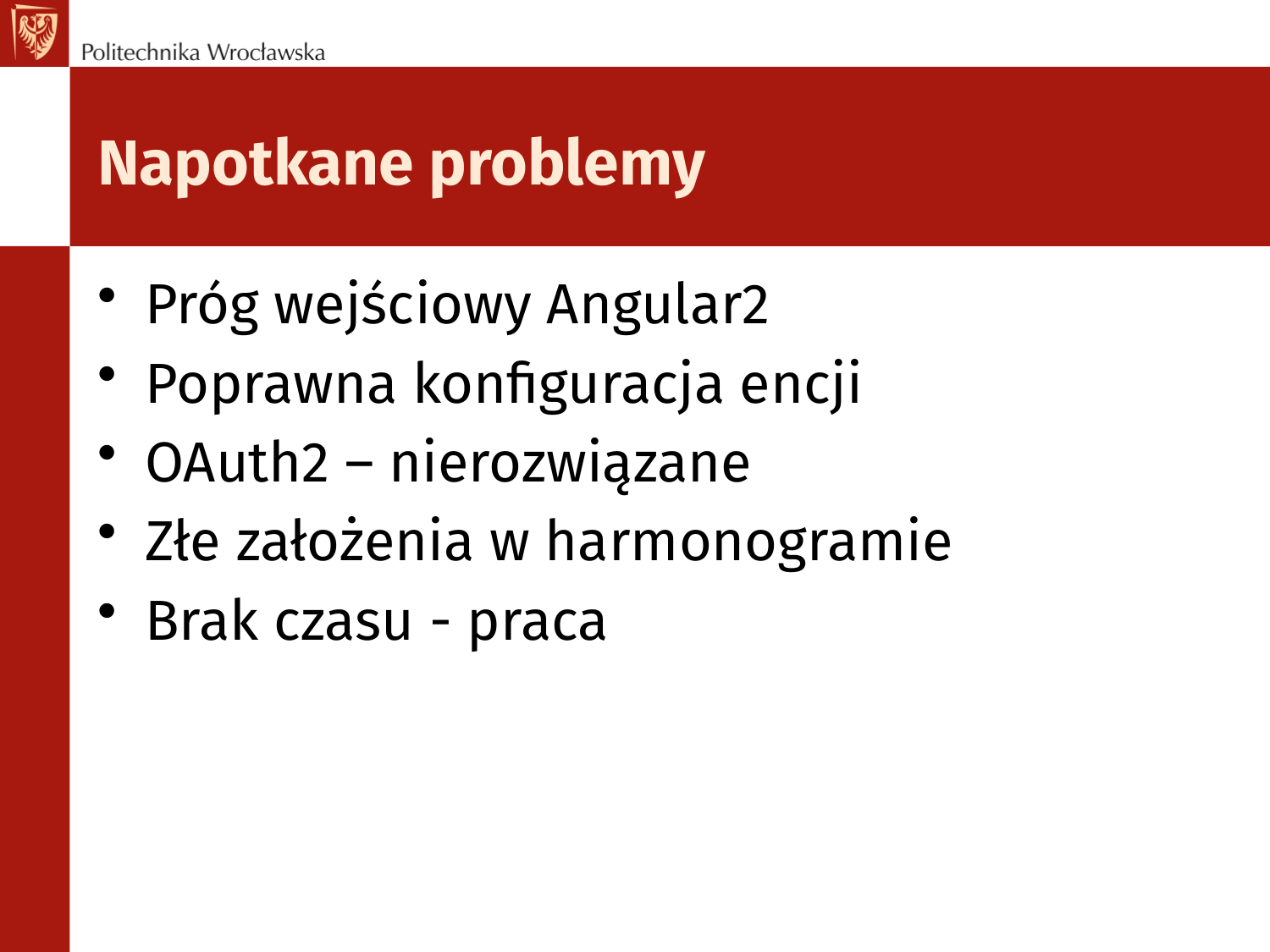

# Napotkane problemy
Próg wejściowy Angular2
Poprawna konfiguracja encji
OAuth2 – nierozwiązane
Złe założenia w harmonogramie
Brak czasu - praca